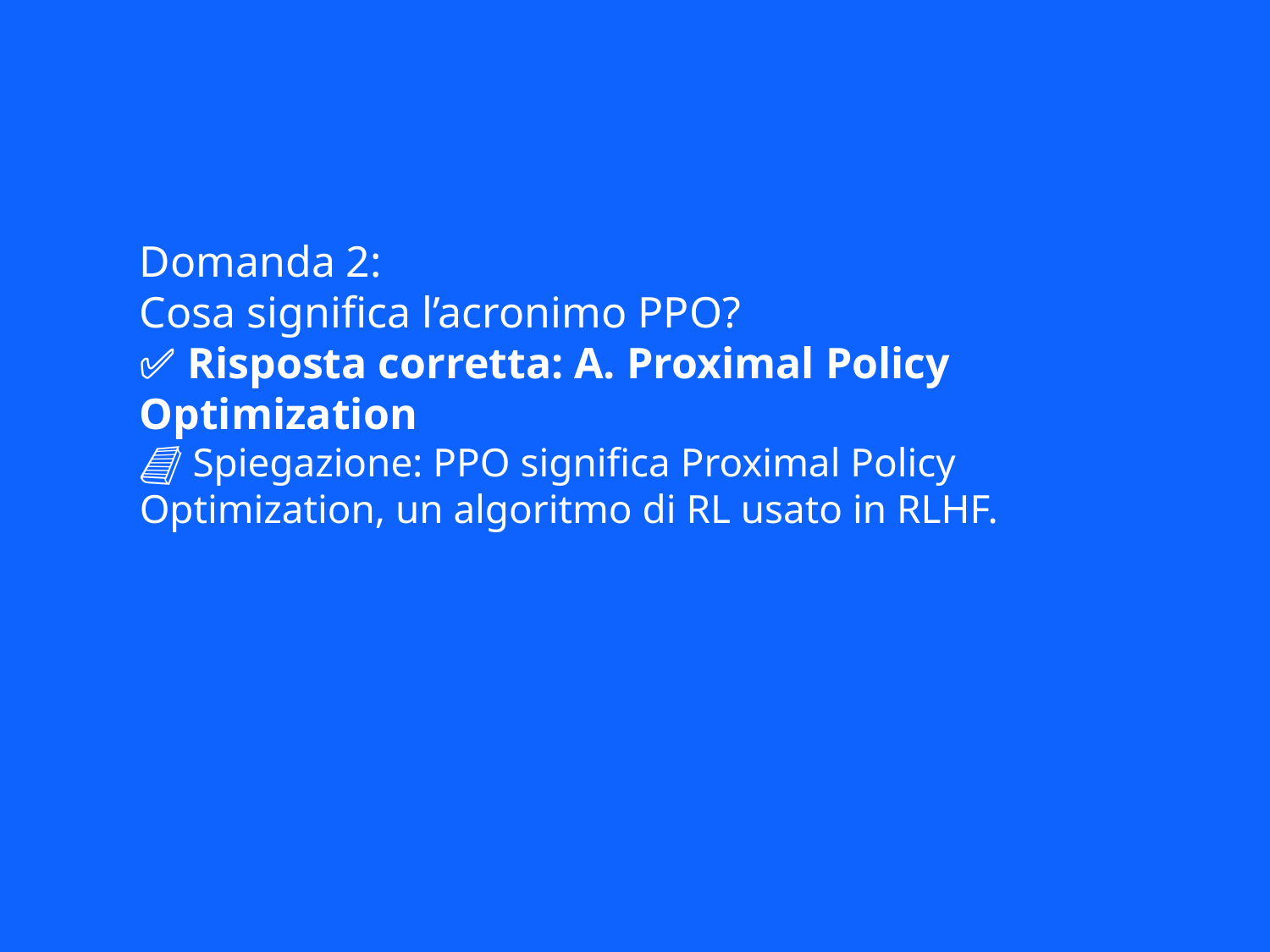

Domanda 2:
Cosa significa l’acronimo PPO?
✅ Risposta corretta: A. Proximal Policy Optimization
📘 Spiegazione: PPO significa Proximal Policy Optimization, un algoritmo di RL usato in RLHF.